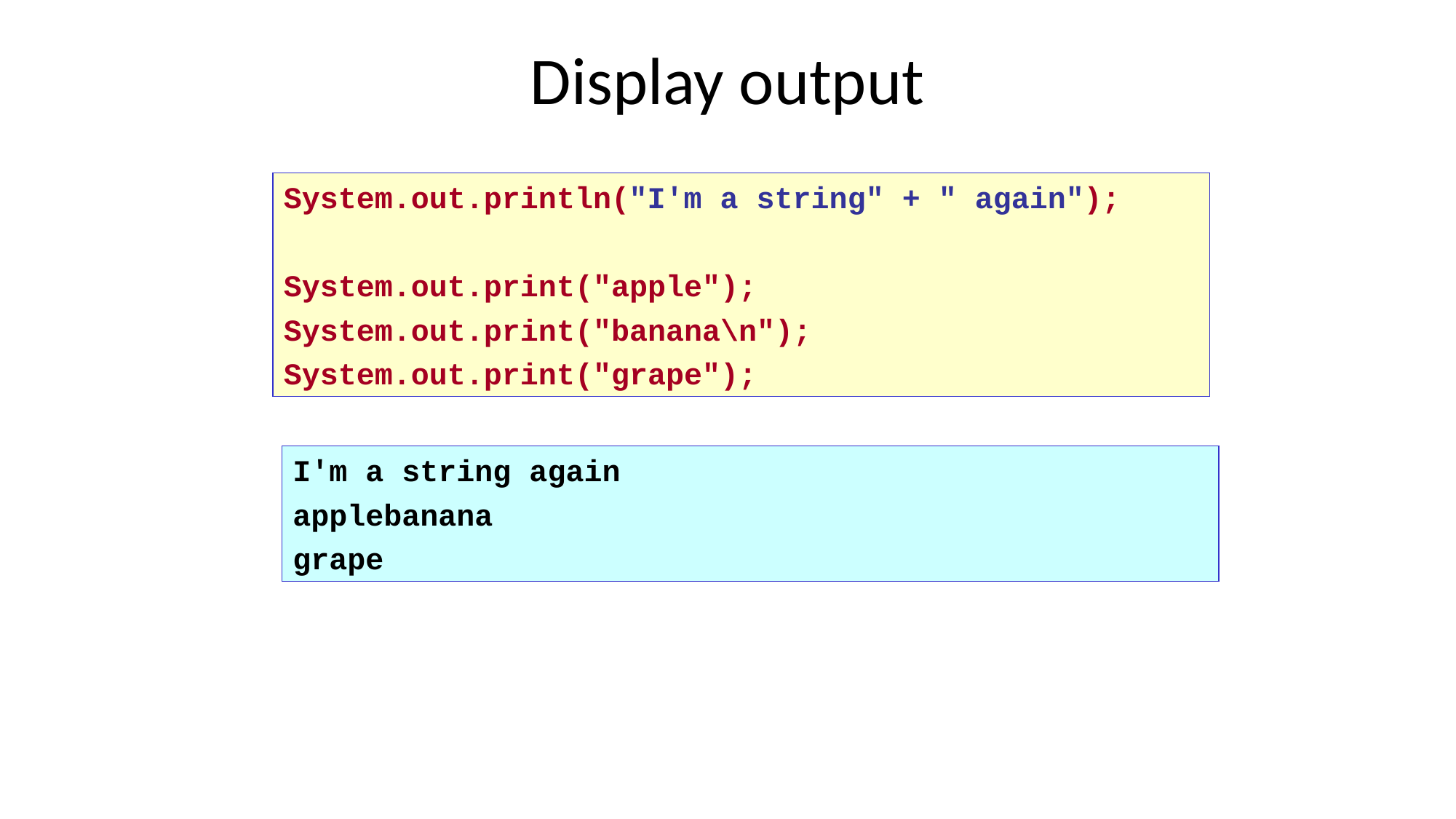

Display output
System.out.println("I'm a string" + " again");

System.out.print("apple");
System.out.print("banana\n");
System.out.print("grape");
I'm a string again
applebanana
grape